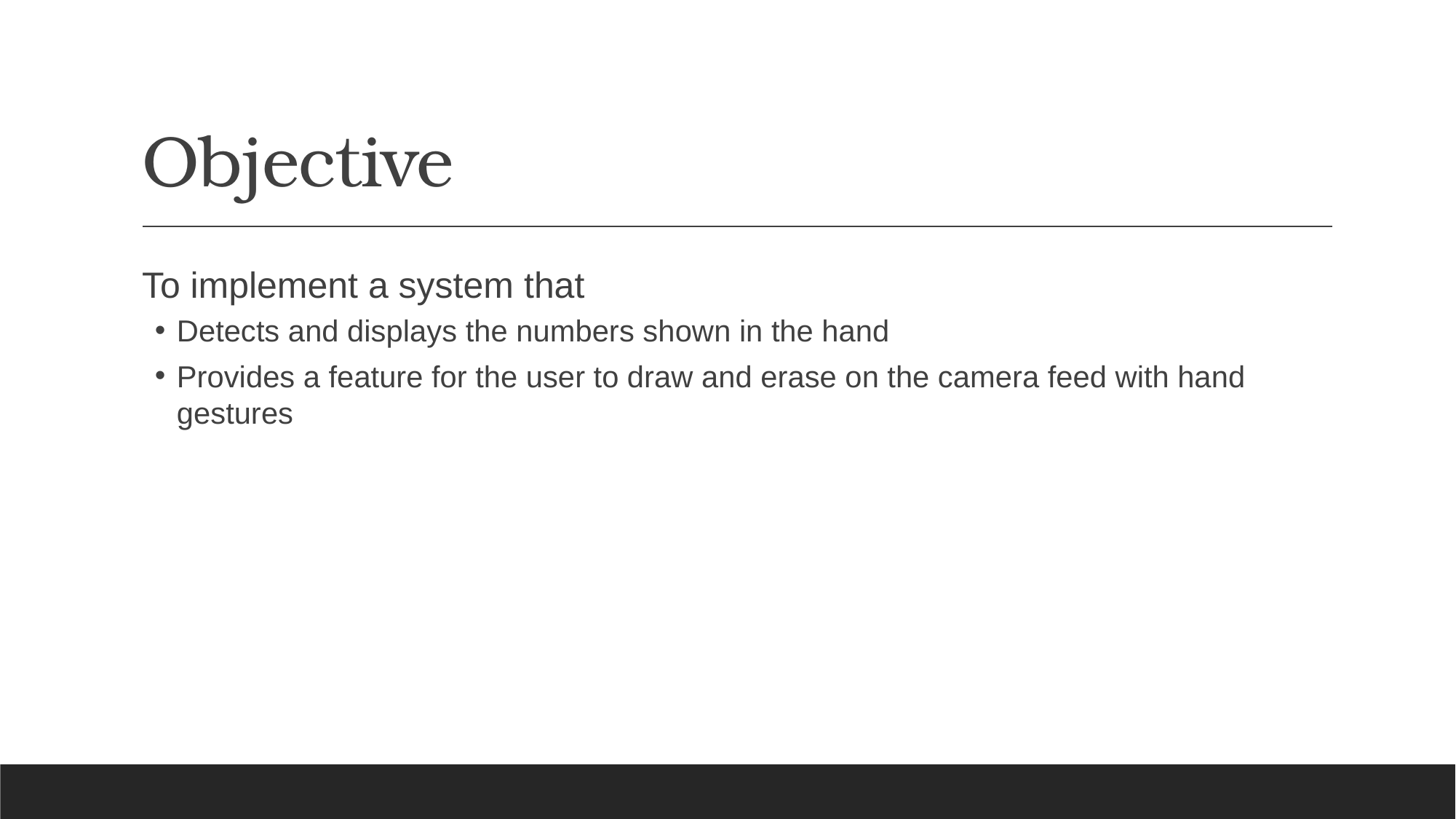

# Objective
To implement a system that
Detects and displays the numbers shown in the hand
Provides a feature for the user to draw and erase on the camera feed with hand gestures